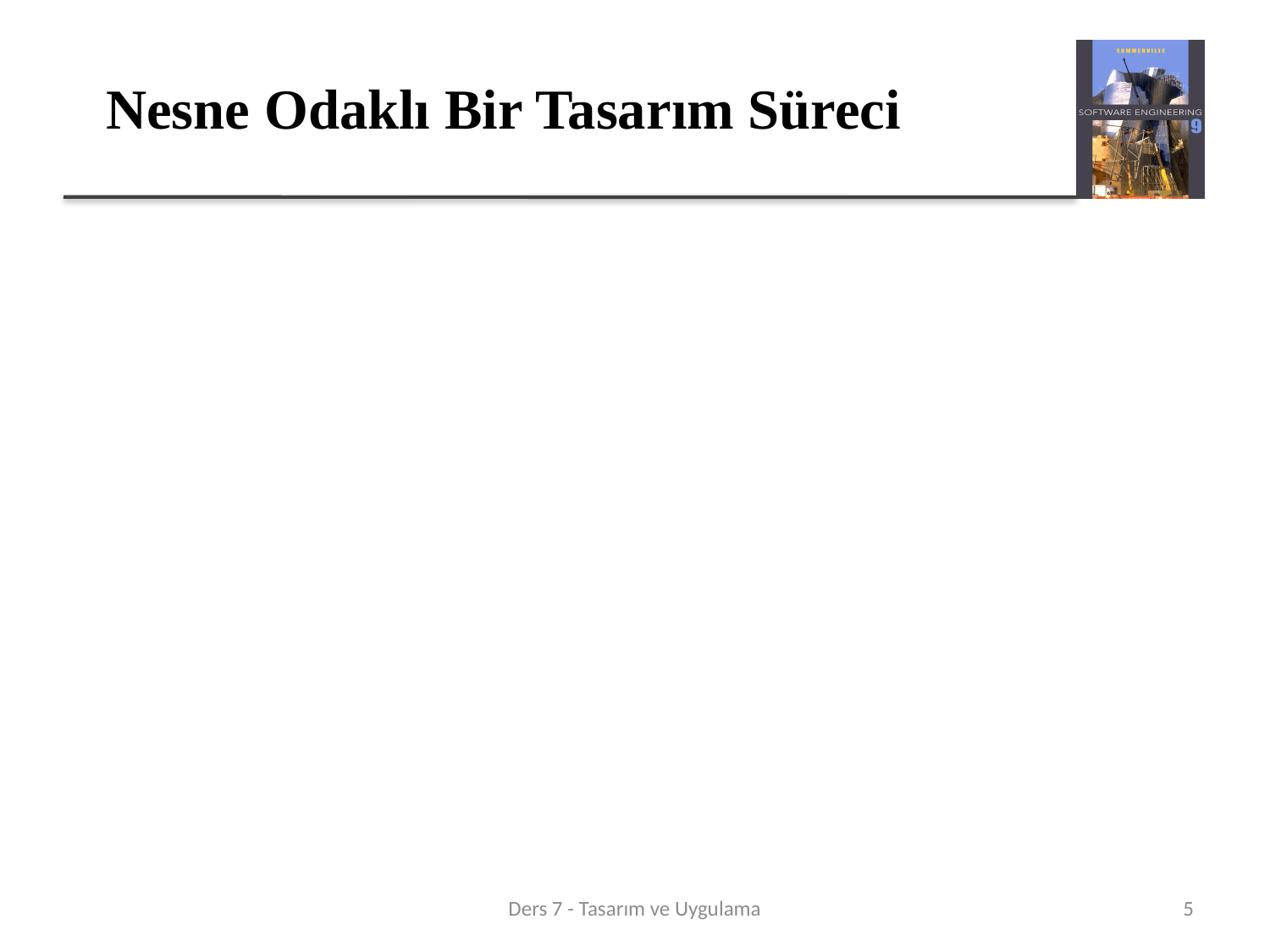

# Nesne Odaklı Bir Tasarım Süreci
Yapılandırılmış nesneye yönelik tasarım süreçleri, bir dizi farklı sistem modelinin geliştirilmesini içerir.
Bu modellerin geliştirilmesi ve bakımı için çok çaba gerekir ve küçük sistemler için bu, uygun maliyetli olmayabilir.
Ancak, farklı gruplar tarafından geliştirilen büyük sistemler için tasarım modelleri önemli bir iletişim mekanizmasıdır.
Ders 7 - Tasarım ve Uygulama
5